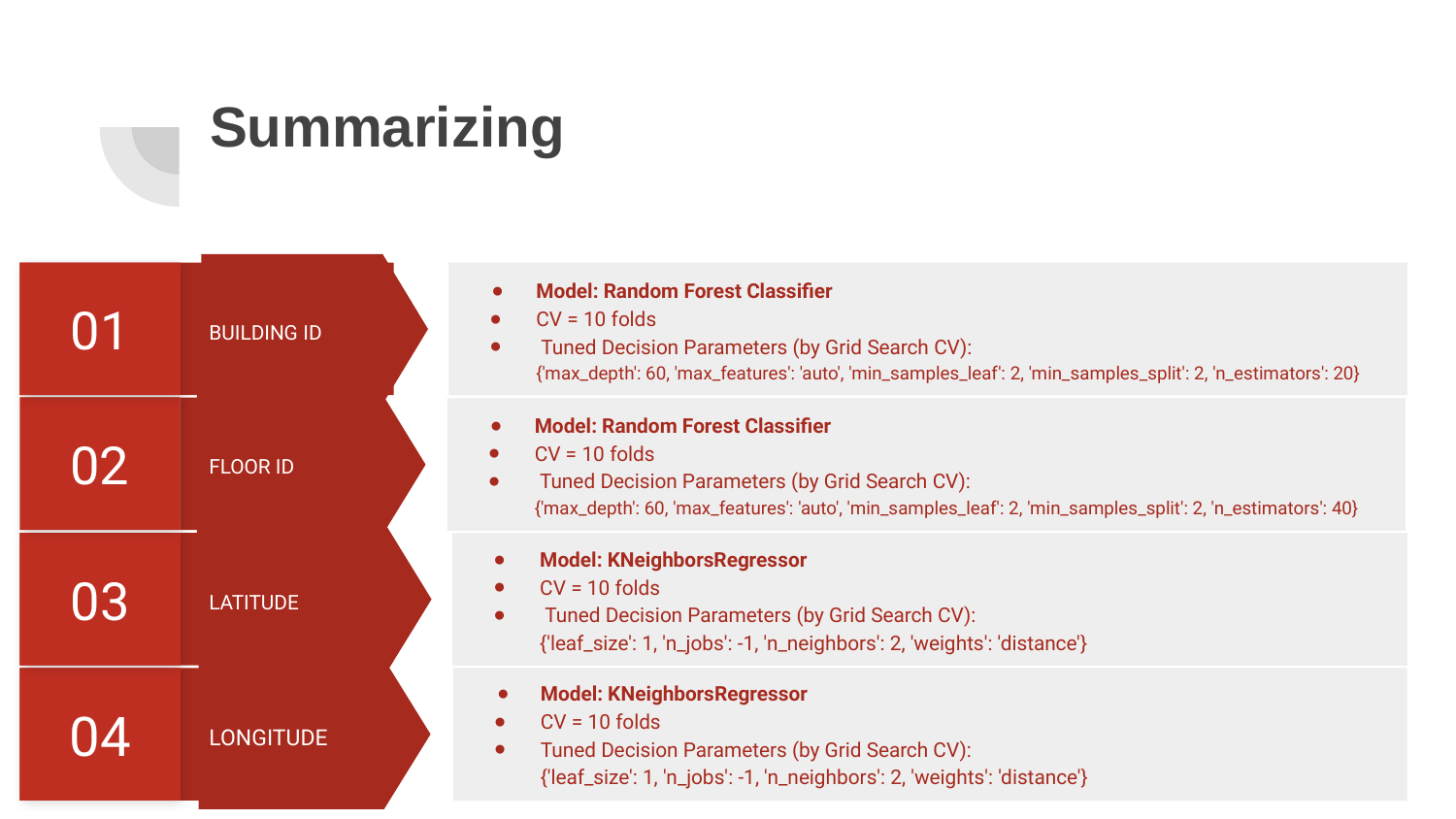

# Summarizing

01

Model: Random Forest Classifier
CV = 10 folds
 Tuned Decision Parameters (by Grid Search CV):
{'max_depth': 60, 'max_features': 'auto', 'min_samples_leaf': 2, 'min_samples_split': 2, 'n_estimators': 20}
BUILDING ID

02

Model: Random Forest Classifier
CV = 10 folds
 Tuned Decision Parameters (by Grid Search CV):
{'max_depth': 60, 'max_features': 'auto', 'min_samples_leaf': 2, 'min_samples_split': 2, 'n_estimators': 40}

FLOOR ID

Model: KNeighborsRegressor
CV = 10 folds
 Tuned Decision Parameters (by Grid Search CV):
{'leaf_size': 1, 'n_jobs': -1, 'n_neighbors': 2, 'weights': 'distance'}

03
LATITUDE

Model: KNeighborsRegressor
CV = 10 folds
Tuned Decision Parameters (by Grid Search CV):
{'leaf_size': 1, 'n_jobs': -1, 'n_neighbors': 2, 'weights': 'distance'}

04
LONGITUDE